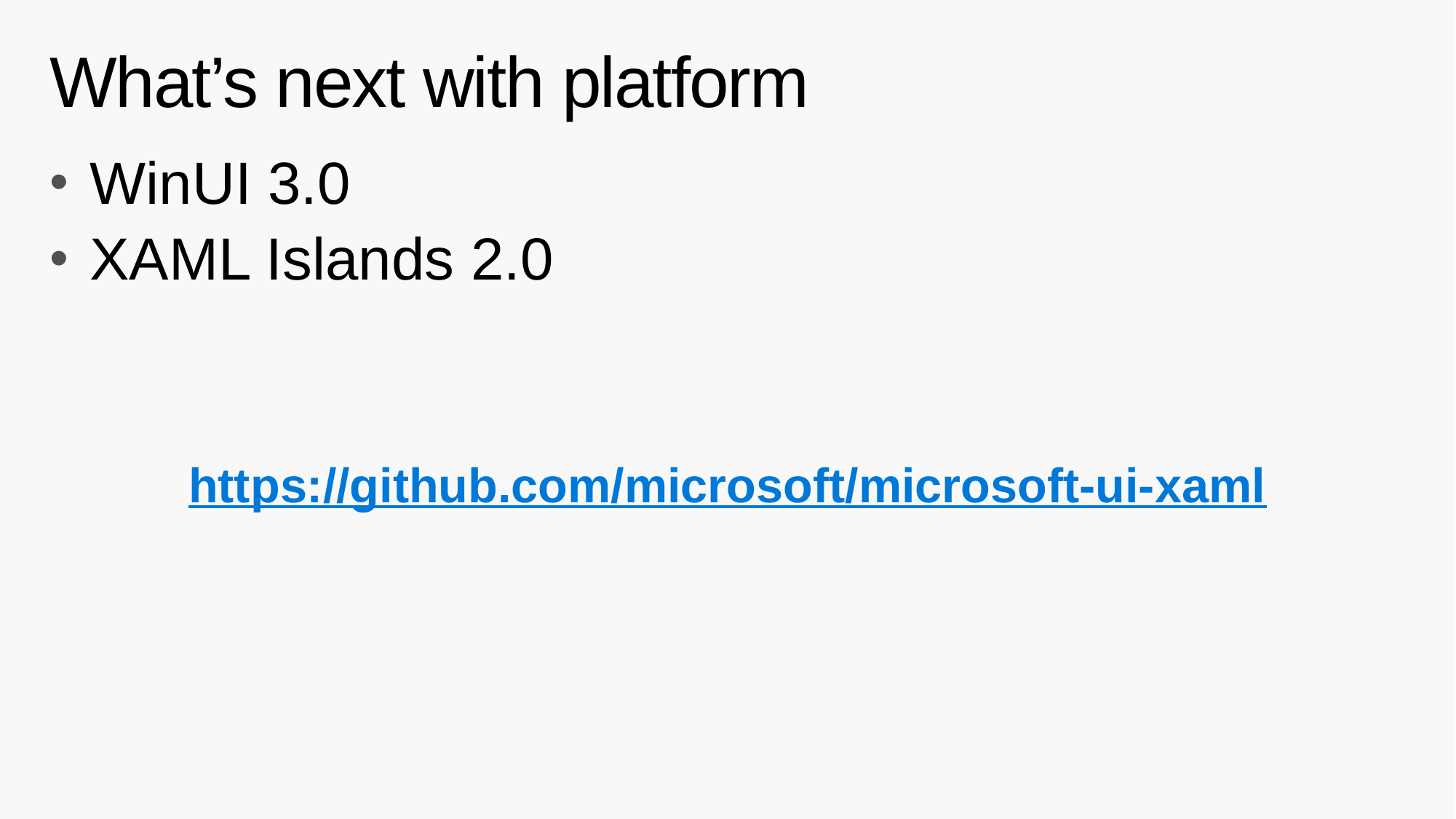

# What’s next with platform
WinUI 3.0
XAML Islands 2.0
https://github.com/microsoft/microsoft-ui-xaml